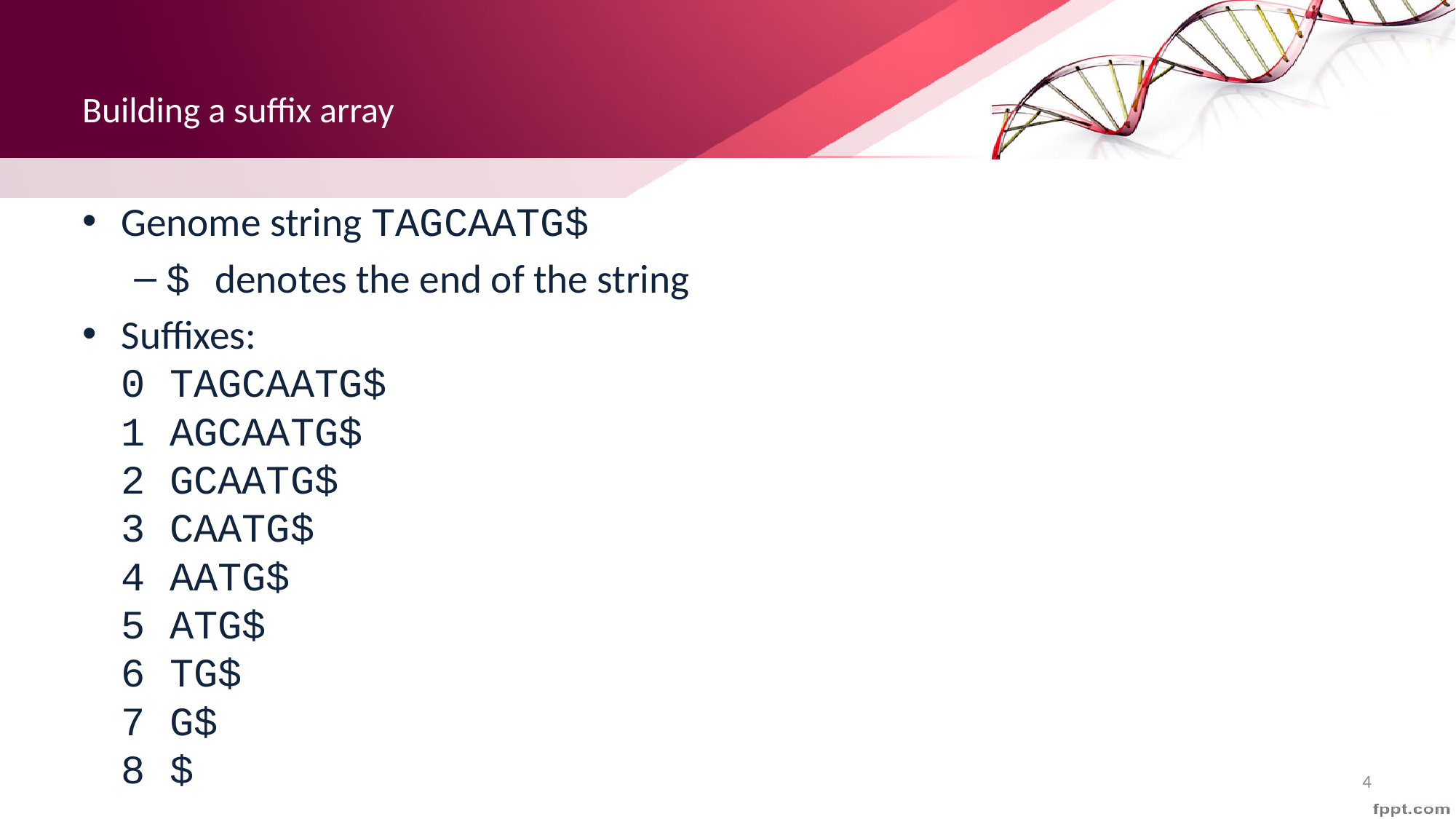

# Building a suffix array
Genome string TAGCAATG$
$ denotes the end of the string
Suffixes:
0 TAGCAATG$
1 AGCAATG$
2 GCAATG$
3 CAATG$
4 AATG$
5 ATG$
6 TG$
7 G$
8 $
4